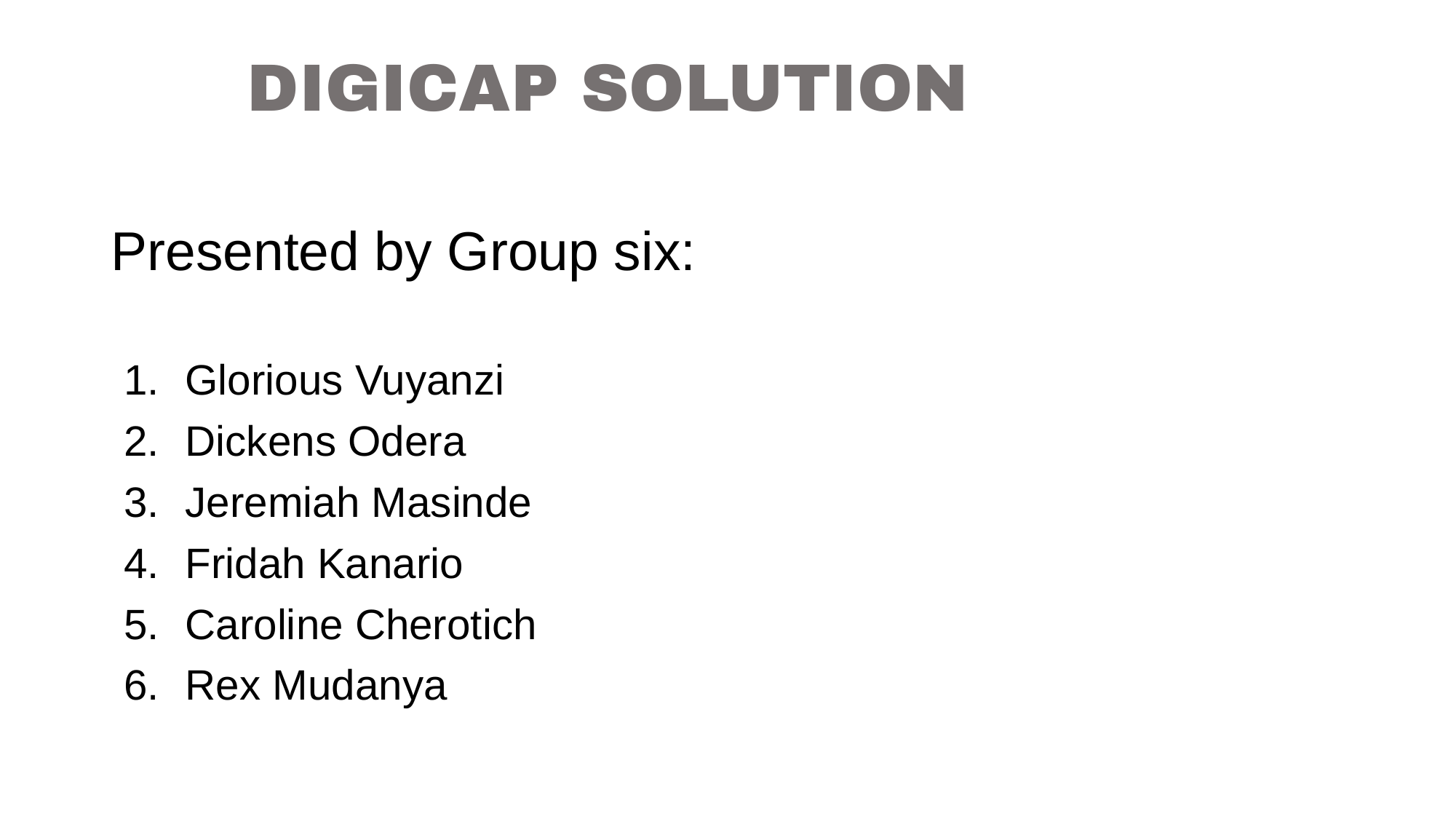

# DIGICAP SOLUTION
Presented by Group six:

Glorious Vuyanzi
Dickens Odera
Jeremiah Masinde
Fridah Kanario
Caroline Cherotich
Rex Mudanya